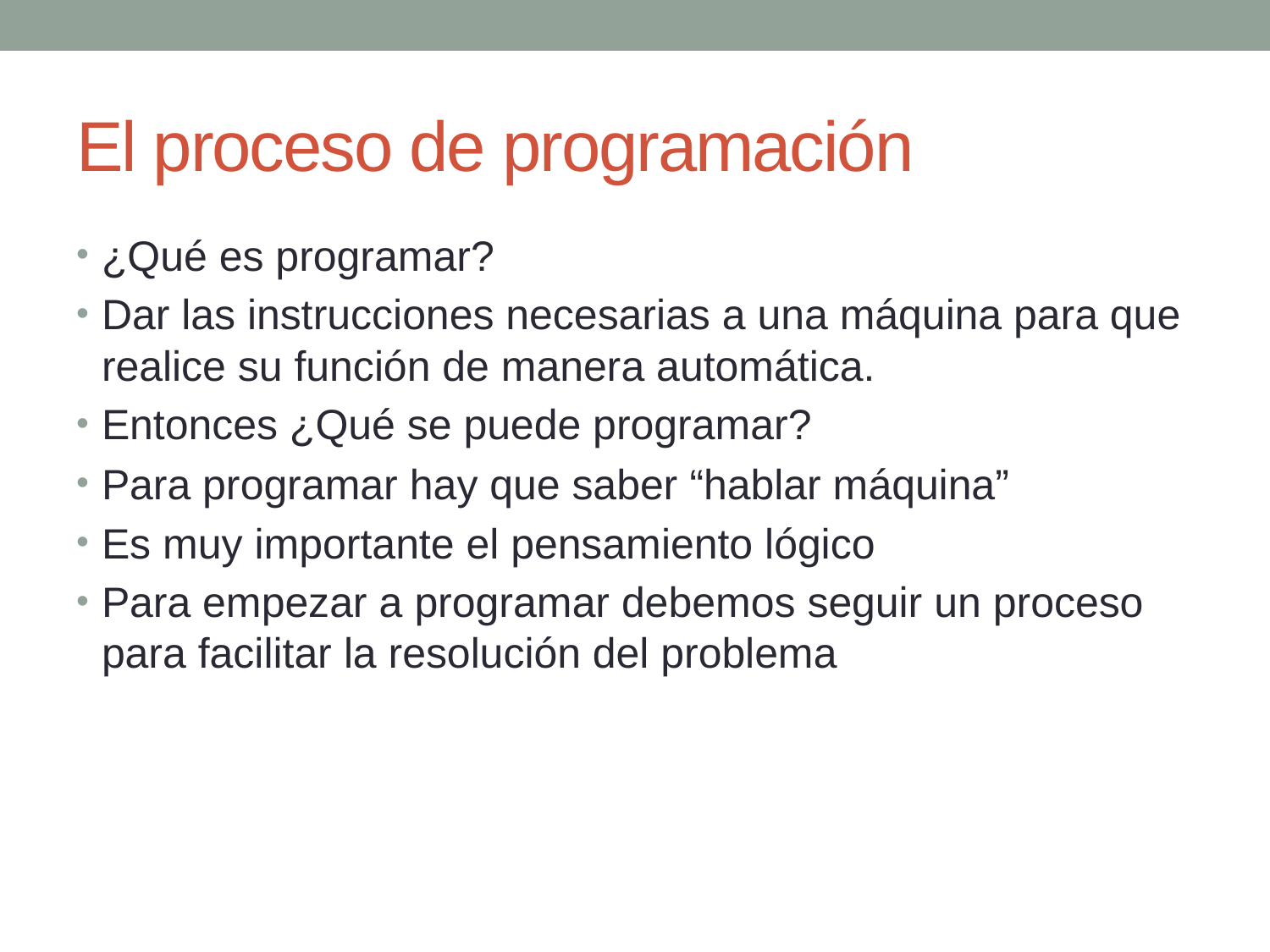

# El proceso de programación
¿Qué es programar?
Dar las instrucciones necesarias a una máquina para que realice su función de manera automática.
Entonces ¿Qué se puede programar?
Para programar hay que saber “hablar máquina”
Es muy importante el pensamiento lógico
Para empezar a programar debemos seguir un proceso para facilitar la resolución del problema